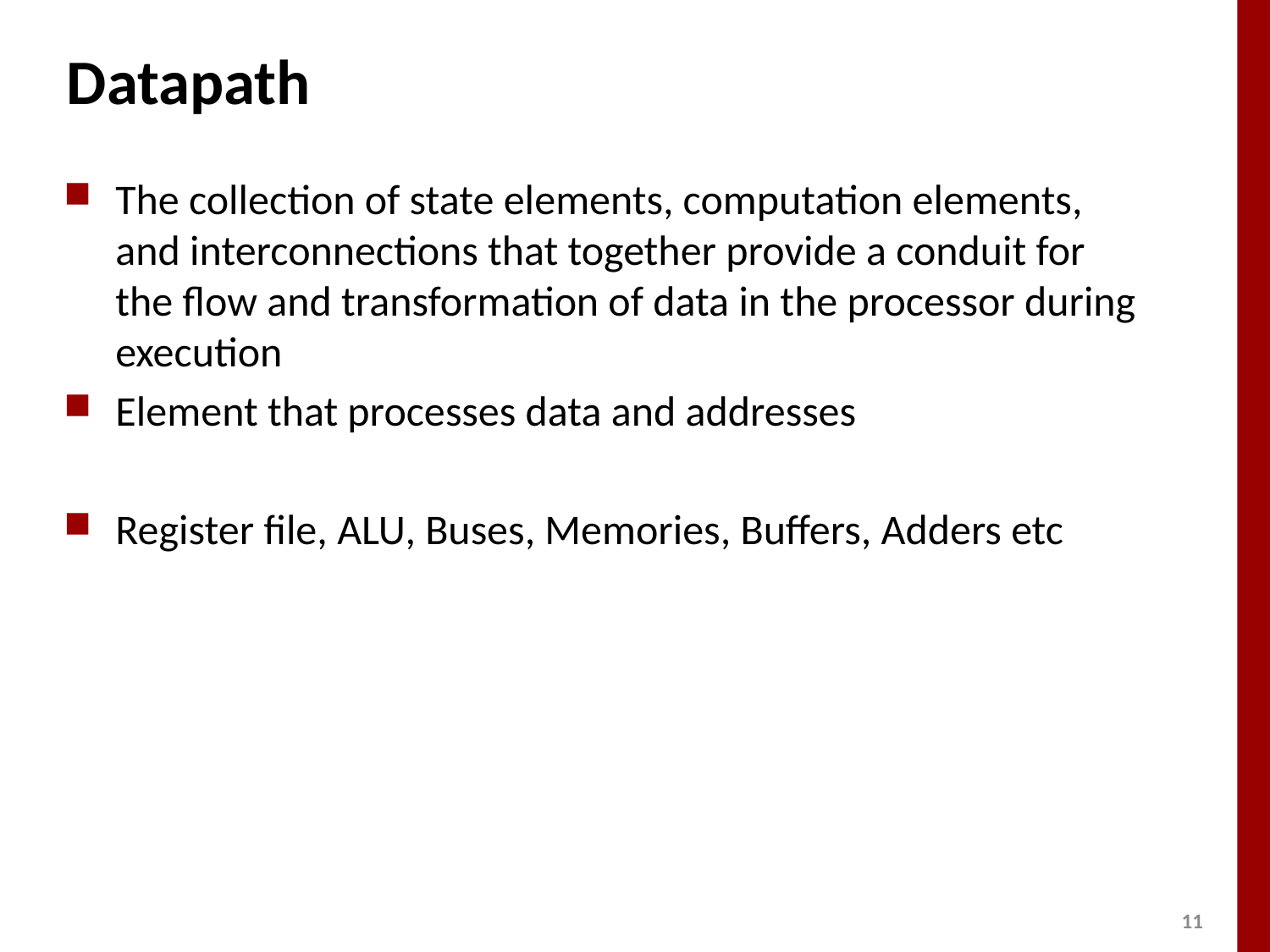

# Datapath
The collection of state elements, computation elements, and interconnections that together provide a conduit for the flow and transformation of data in the processor during execution
Element that processes data and addresses

Register file, ALU, Buses, Memories, Buffers, Adders etc